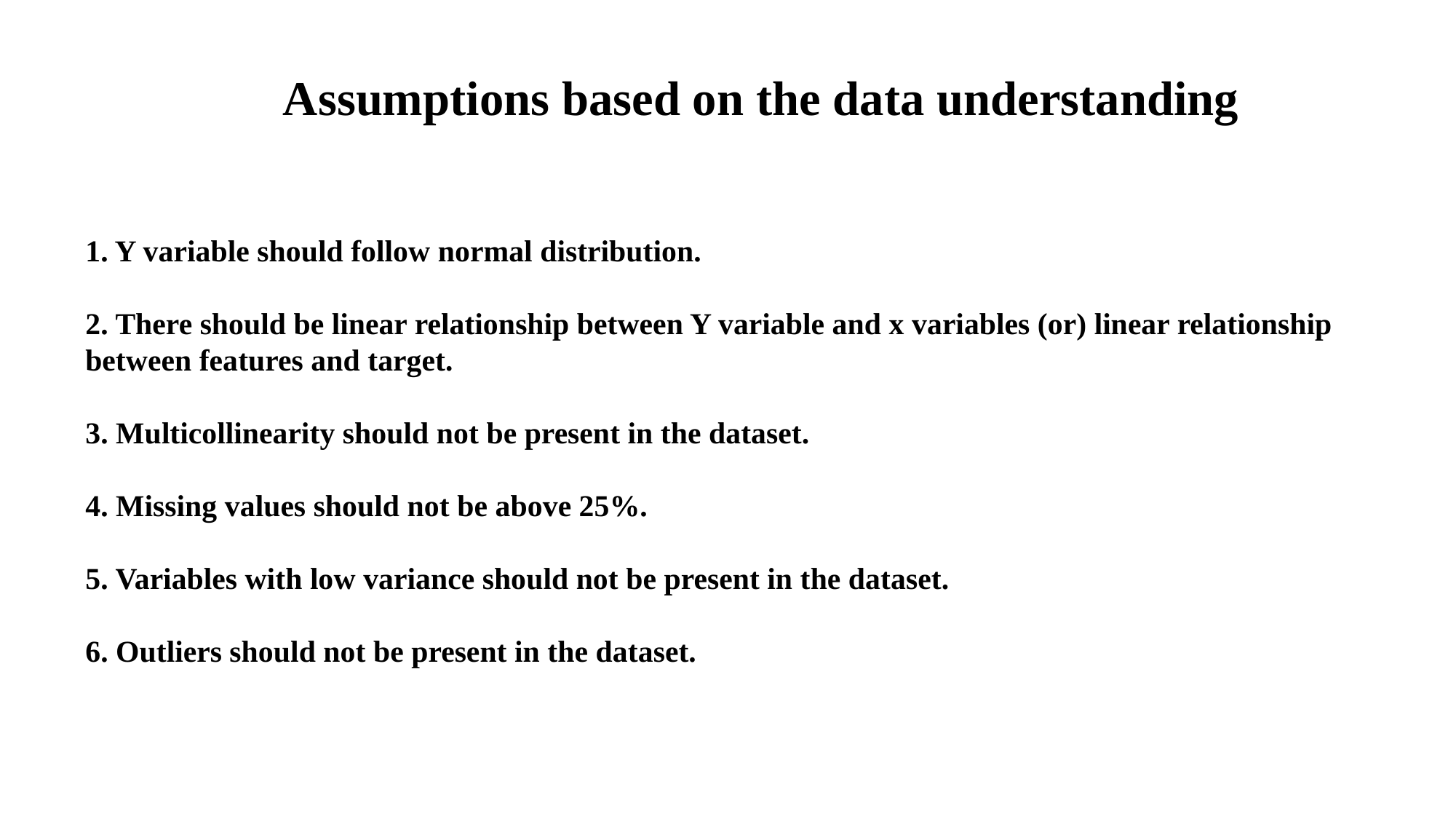

Assumptions based on the data understanding
1. Y variable should follow normal distribution.

2. There should be linear relationship between Y variable and x variables (or) linear relationship between features and target.

3. Multicollinearity should not be present in the dataset.

4. Missing values should not be above 25%.

5. Variables with low variance should not be present in the dataset.

6. Outliers should not be present in the dataset.